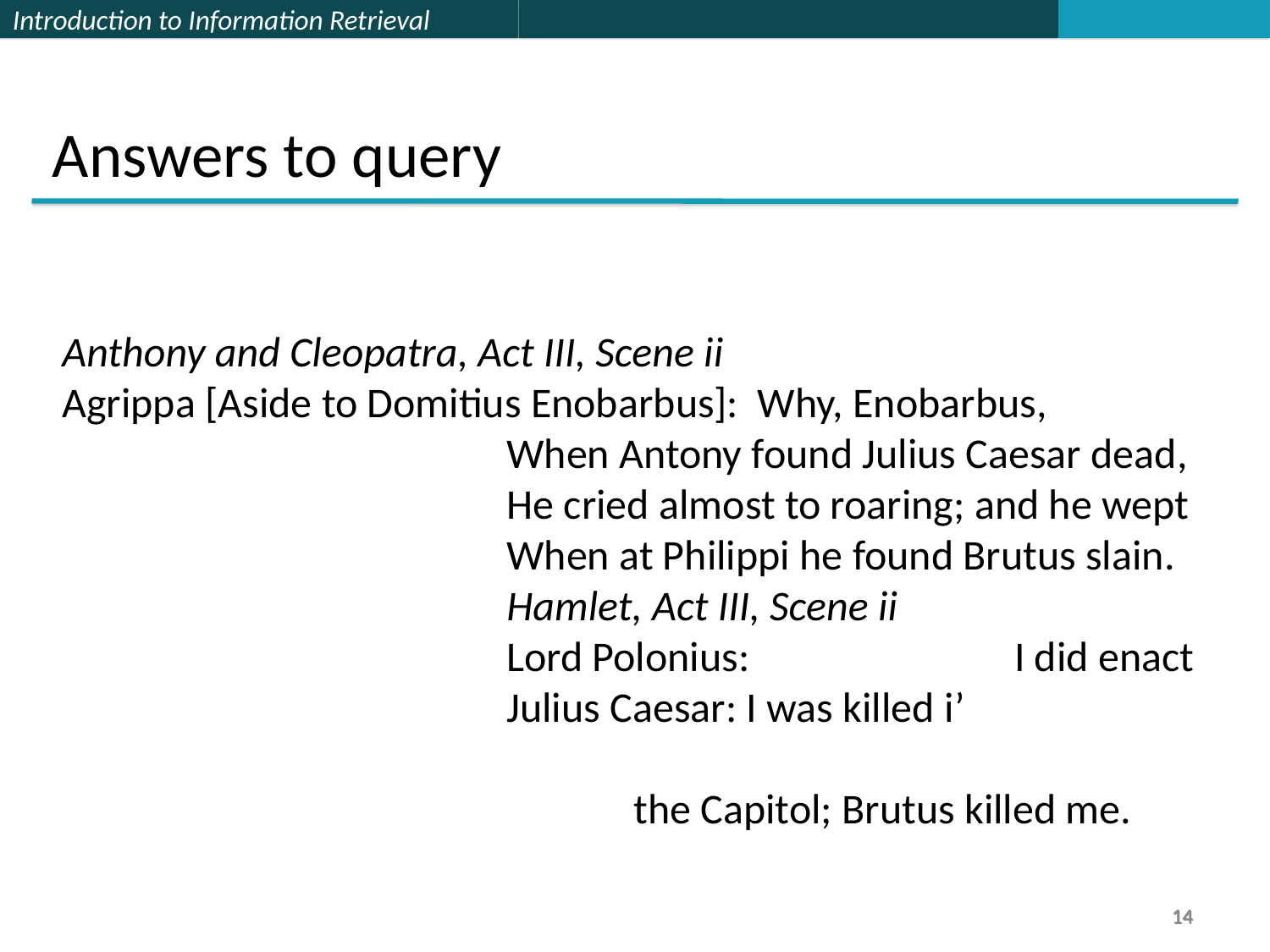

Answers to query

Anthony and Cleopatra, Act III, Scene ii
Agrippa [Aside to Domitius Enobarbus]:  Why, Enobarbus,
When Antony found Julius Caesar dead,
He cried almost to roaring; and he wept
When at Philippi he found Brutus slain.
Hamlet, Act III, Scene ii
Lord Polonius: 			I did enact Julius Caesar: I was killed i’ 								the Capitol; Brutus killed me.
14
14